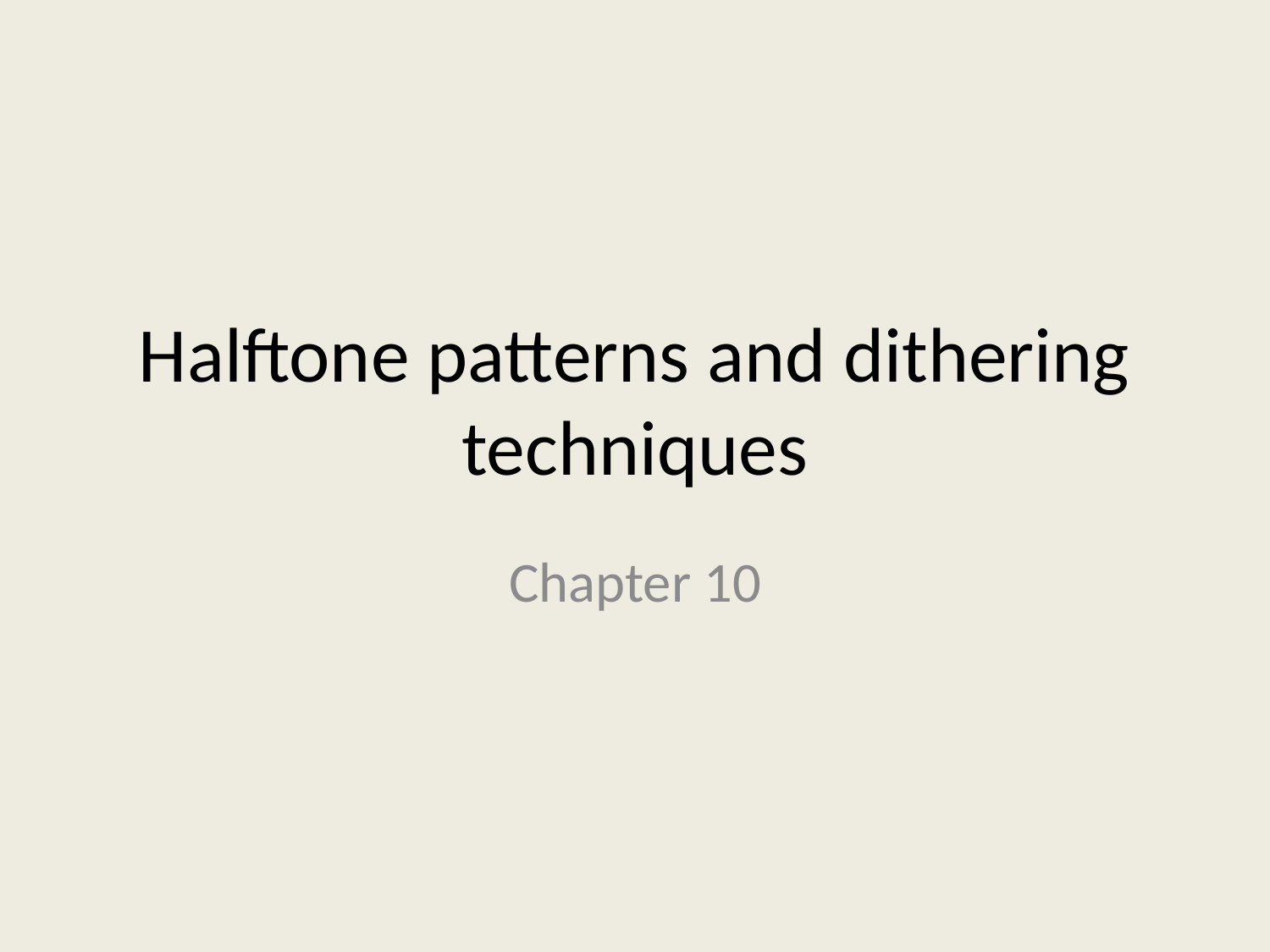

# Halftone patterns and dithering techniques
Chapter 10